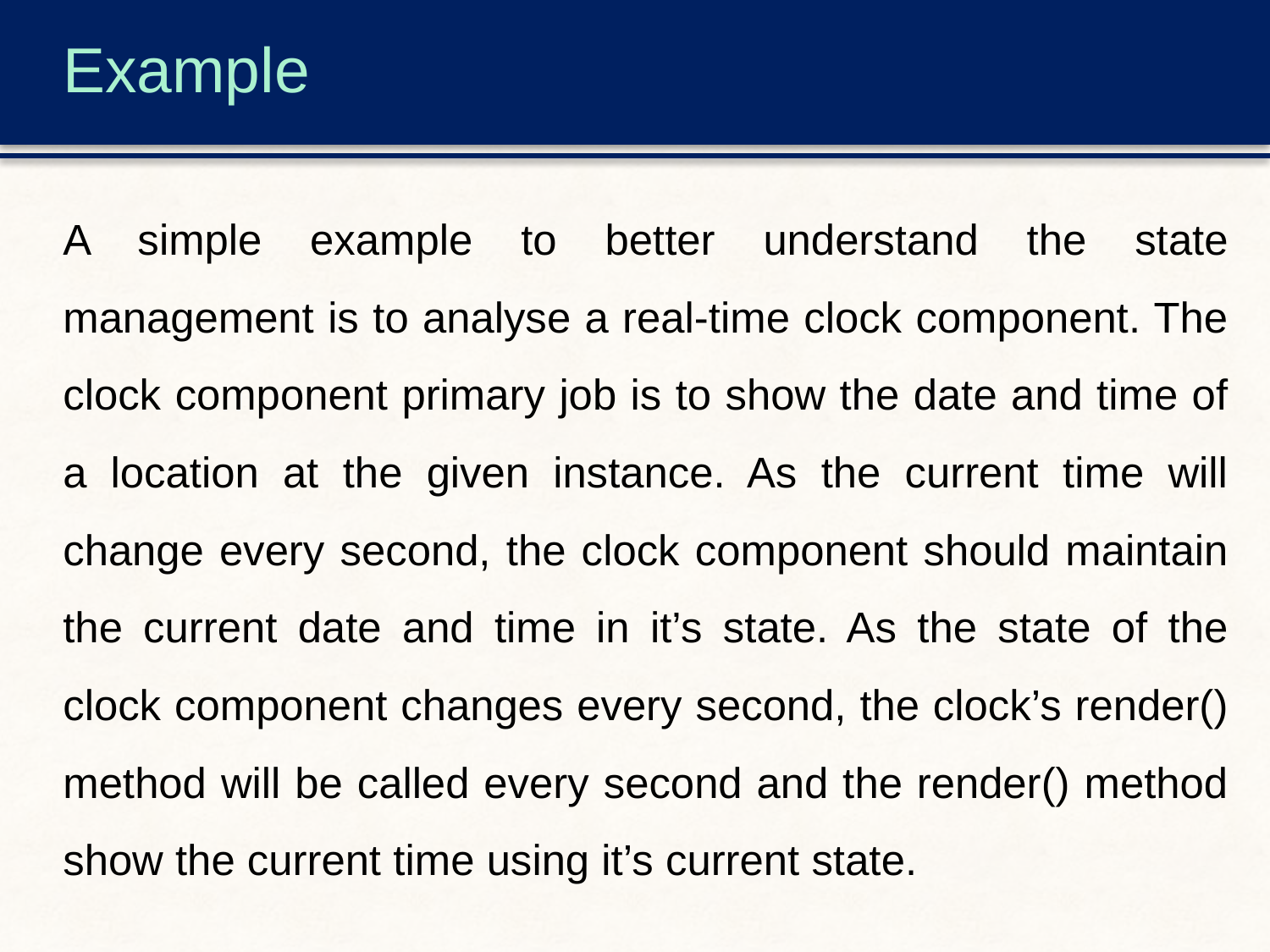

# Example
A simple example to better understand the state management is to analyse a real-time clock component. The clock component primary job is to show the date and time of a location at the given instance. As the current time will change every second, the clock component should maintain the current date and time in it’s state. As the state of the clock component changes every second, the clock’s render() method will be called every second and the render() method show the current time using it’s current state.